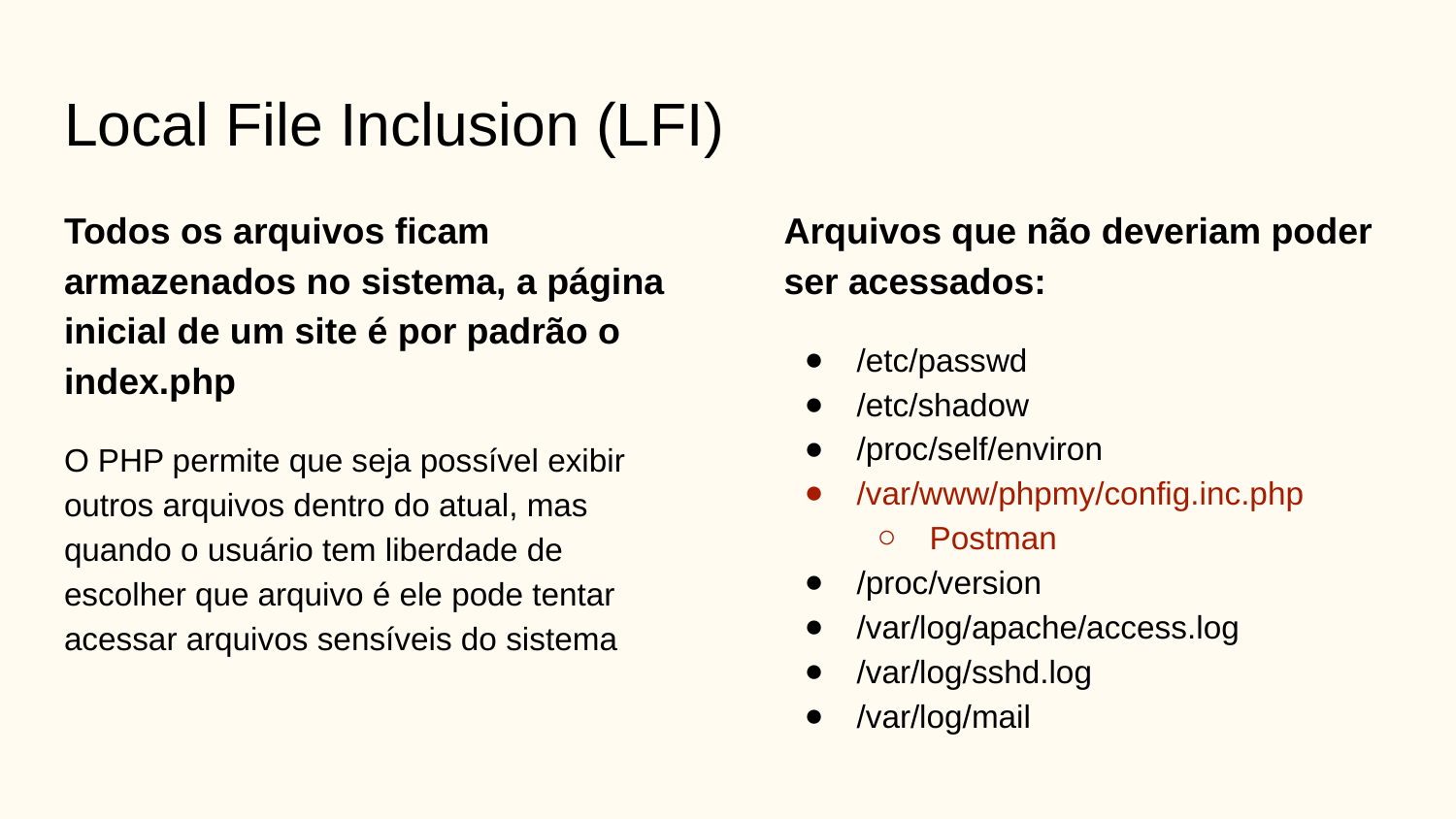

# Local File Inclusion (LFI)
Todos os arquivos ficam armazenados no sistema, a página inicial de um site é por padrão o index.php
O PHP permite que seja possível exibir outros arquivos dentro do atual, mas quando o usuário tem liberdade de escolher que arquivo é ele pode tentar acessar arquivos sensíveis do sistema
Arquivos que não deveriam poder ser acessados:
/etc/passwd
/etc/shadow
/proc/self/environ
/var/www/phpmy/config.inc.php
Postman
/proc/version
/var/log/apache/access.log
/var/log/sshd.log
/var/log/mail